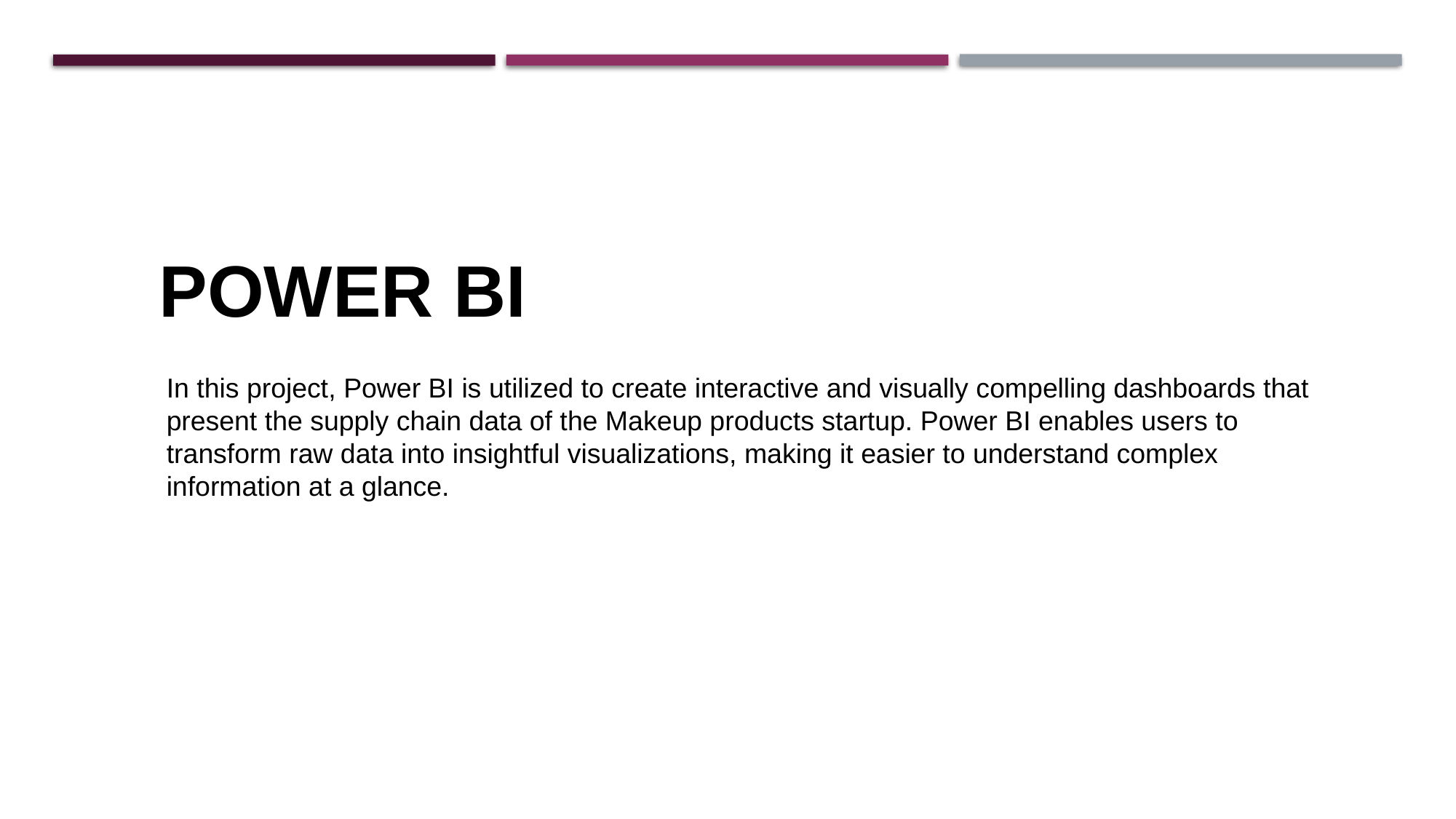

POWER BI
In this project, Power BI is utilized to create interactive and visually compelling dashboards that present the supply chain data of the Makeup products startup. Power BI enables users to transform raw data into insightful visualizations, making it easier to understand complex information at a glance.